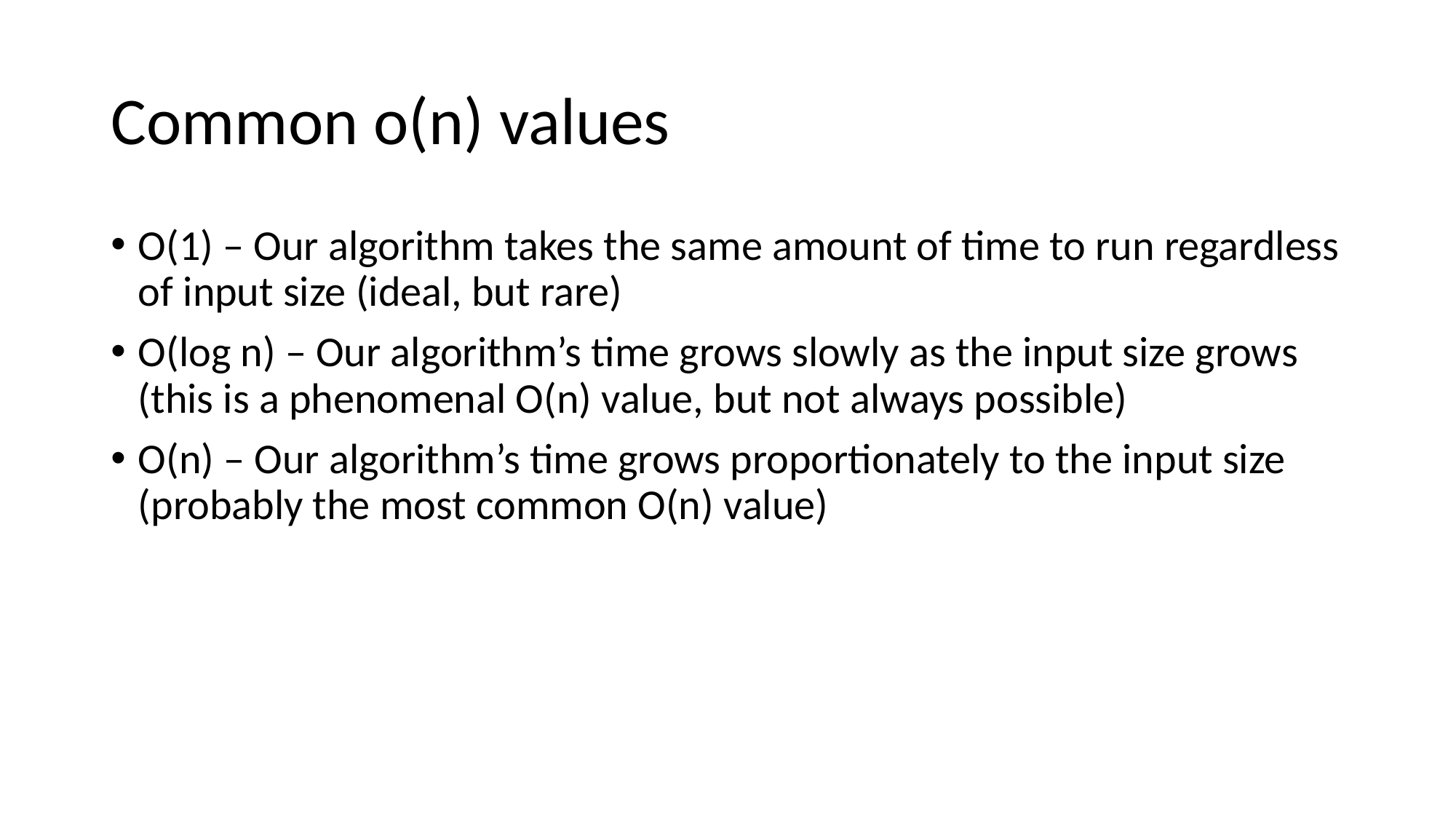

# Common o(n) values
O(1) – Our algorithm takes the same amount of time to run regardless of input size (ideal, but rare)
O(log n) – Our algorithm’s time grows slowly as the input size grows (this is a phenomenal O(n) value, but not always possible)
O(n) – Our algorithm’s time grows proportionately to the input size (probably the most common O(n) value)